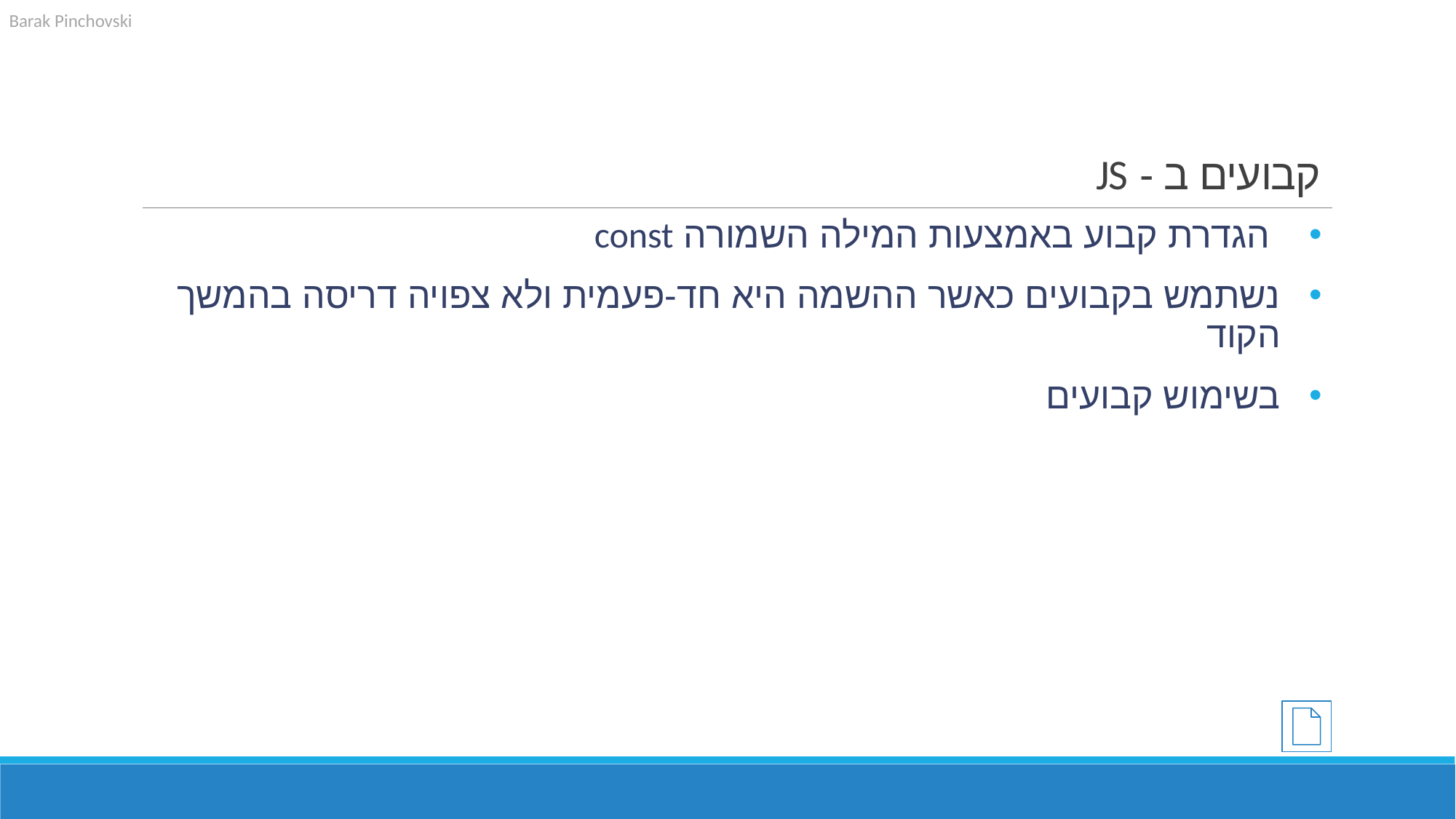

# קבועים ב - JS
 הגדרת קבוע באמצעות המילה השמורה const
נשתמש בקבועים כאשר ההשמה היא חד-פעמית ולא צפויה דריסה בהמשך הקוד
בשימוש קבועים